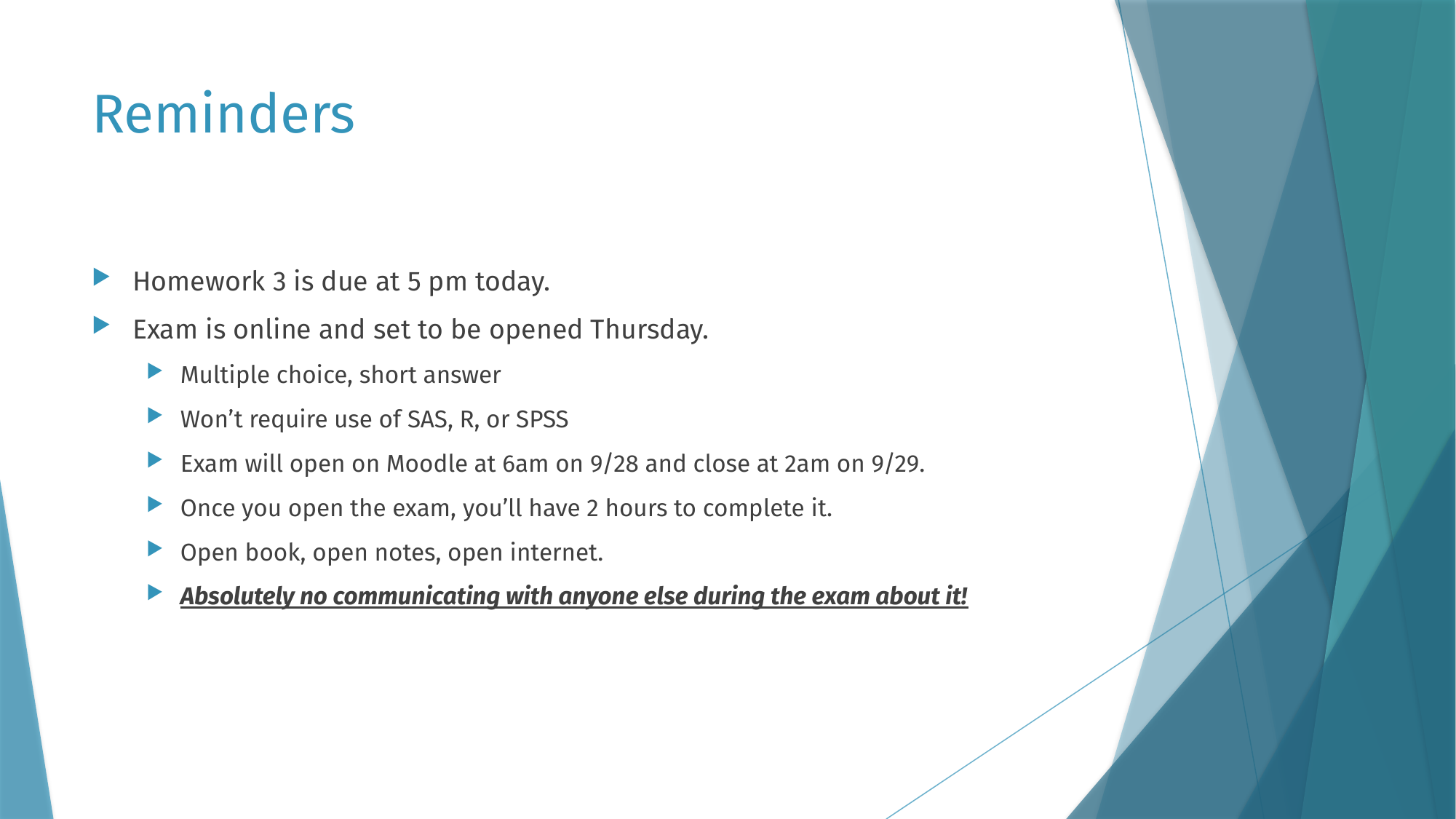

# Reminders
Homework 3 is due at 5 pm today.
Exam is online and set to be opened Thursday.
Multiple choice, short answer
Won’t require use of SAS, R, or SPSS
Exam will open on Moodle at 6am on 9/28 and close at 2am on 9/29.
Once you open the exam, you’ll have 2 hours to complete it.
Open book, open notes, open internet.
Absolutely no communicating with anyone else during the exam about it!